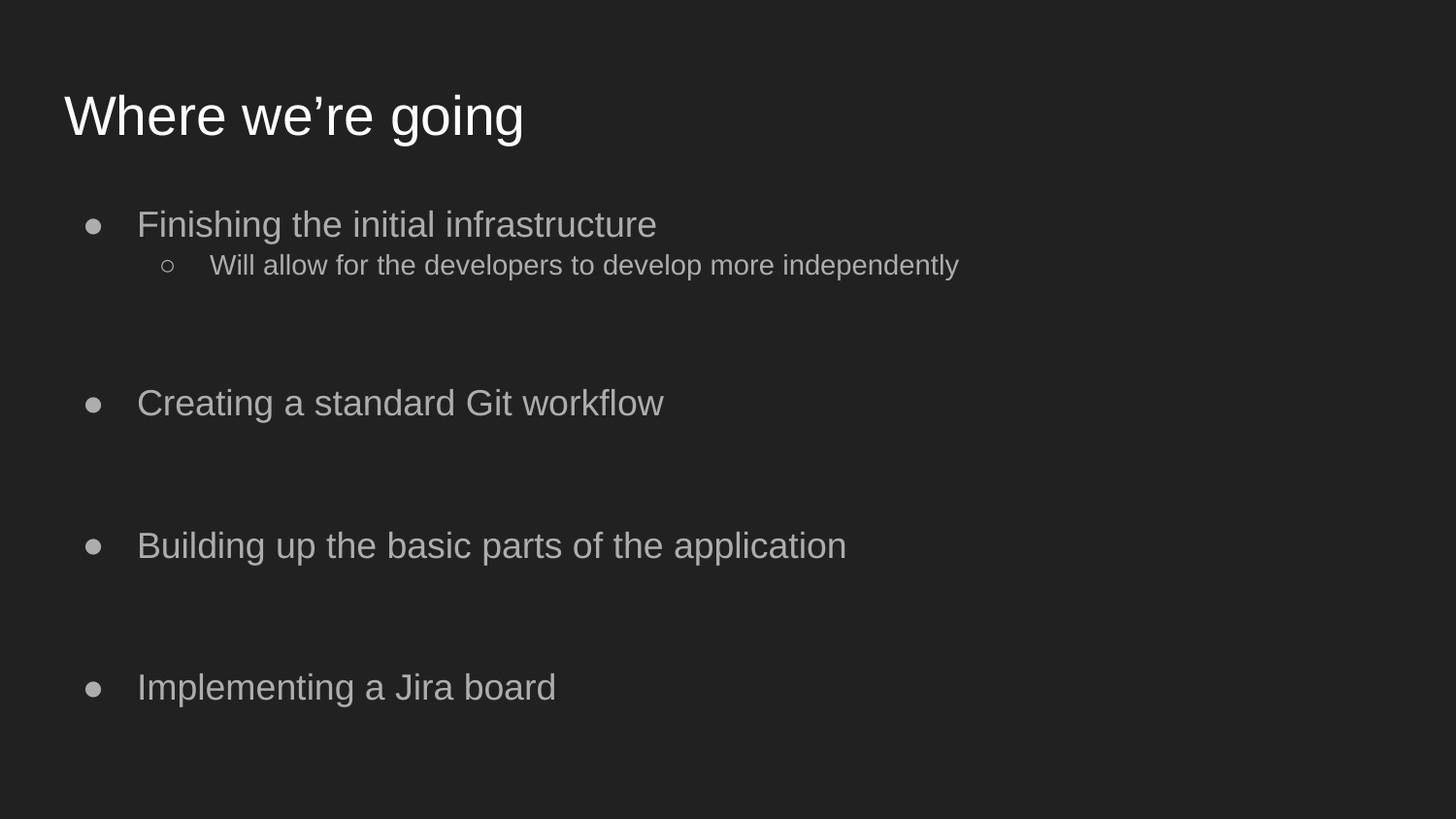

# Where we’re going
Finishing the initial infrastructure
Will allow for the developers to develop more independently

Creating a standard Git workflow

Building up the basic parts of the application

Implementing a Jira board